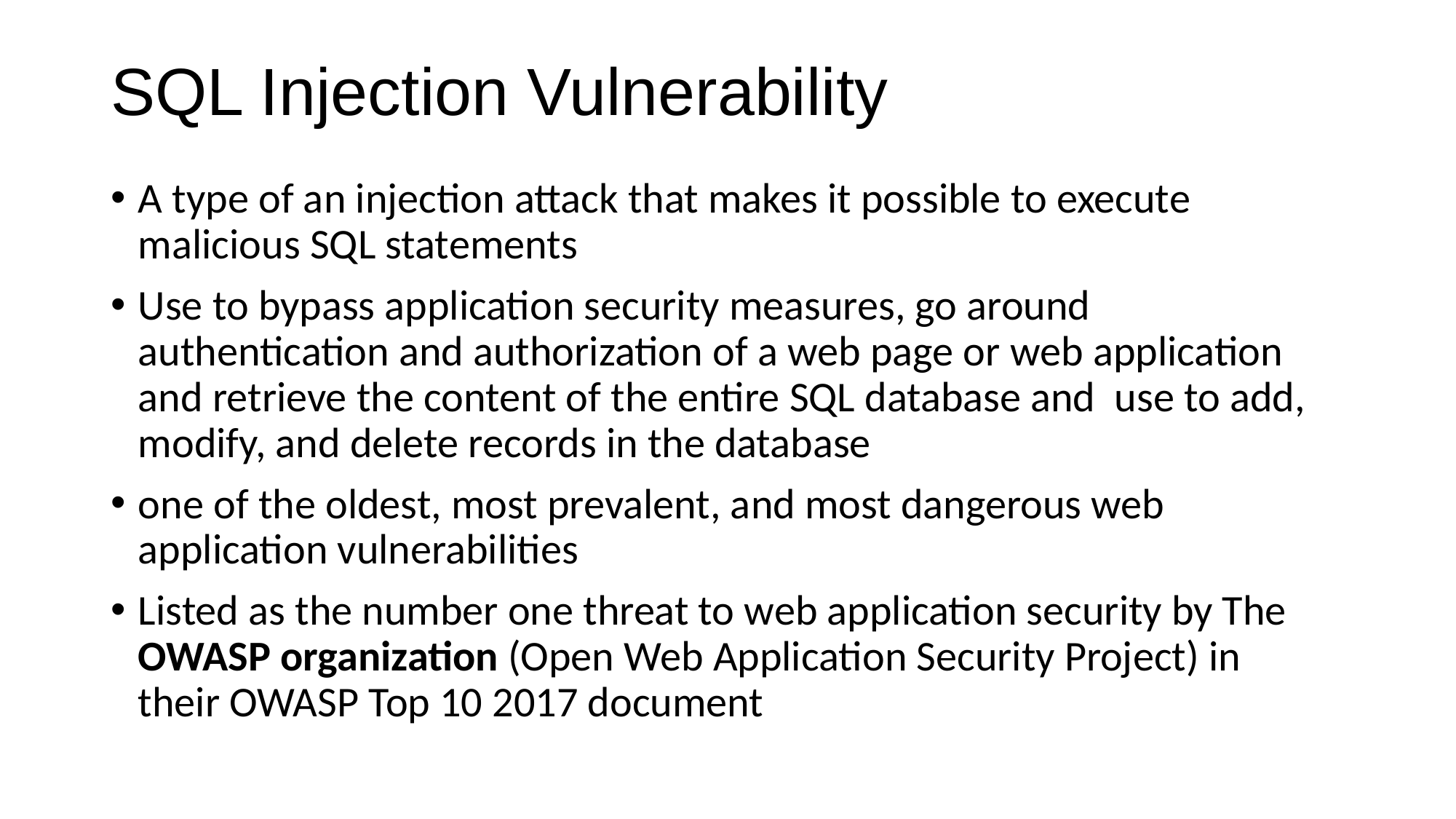

# SQL Injection Vulnerability
A type of an injection attack that makes it possible to execute malicious SQL statements
Use to bypass application security measures, go around authentication and authorization of a web page or web application and retrieve the content of the entire SQL database and  use to add, modify, and delete records in the database
one of the oldest, most prevalent, and most dangerous web application vulnerabilities
Listed as the number one threat to web application security by The OWASP organization (Open Web Application Security Project) in their OWASP Top 10 2017 document